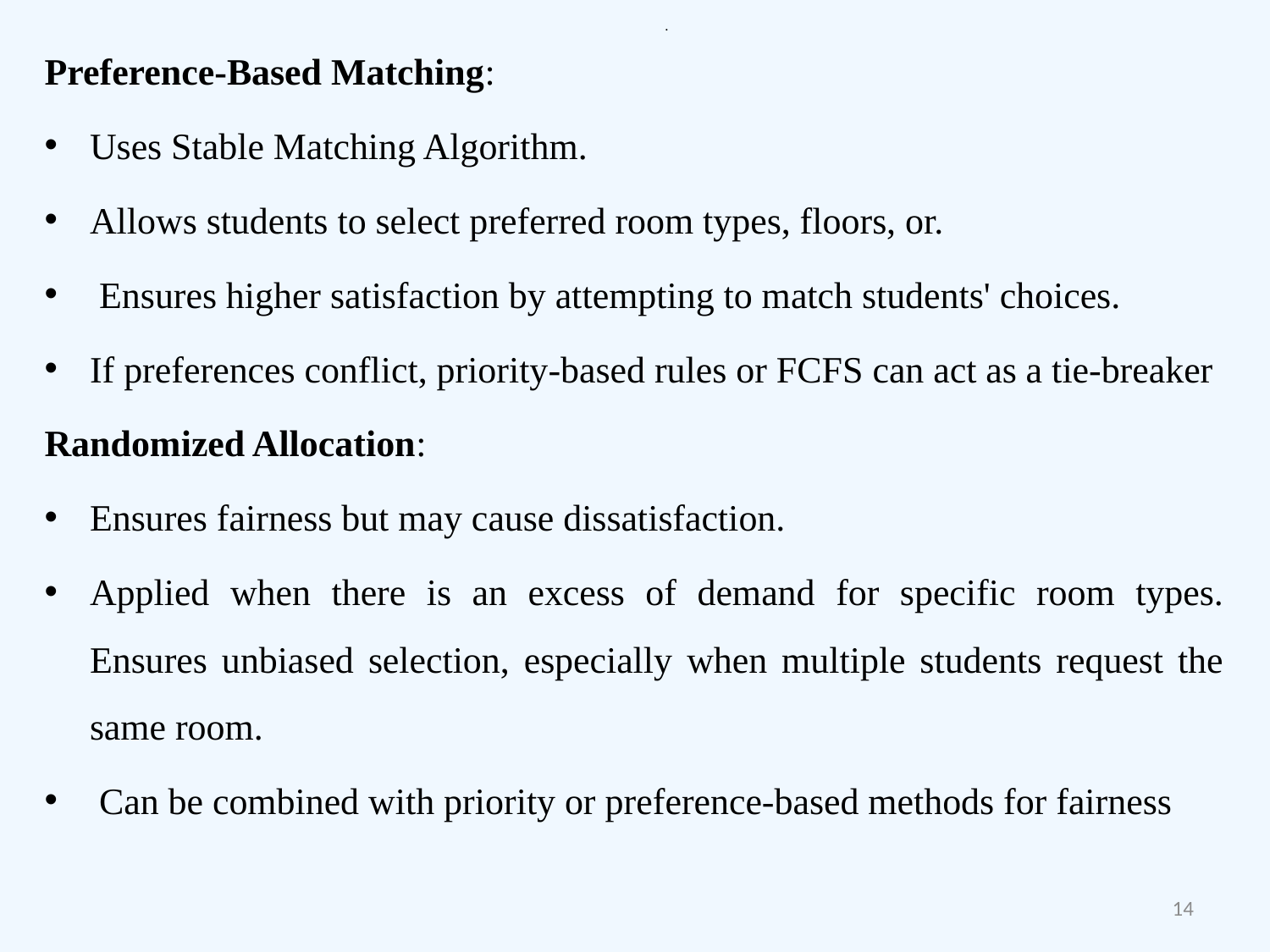

# .
Preference-Based Matching:
Uses Stable Matching Algorithm.
Allows students to select preferred room types, floors, or.
 Ensures higher satisfaction by attempting to match students' choices.
If preferences conflict, priority-based rules or FCFS can act as a tie-breaker
Randomized Allocation:
Ensures fairness but may cause dissatisfaction.
Applied when there is an excess of demand for specific room types. Ensures unbiased selection, especially when multiple students request the same room.
 Can be combined with priority or preference-based methods for fairness

14